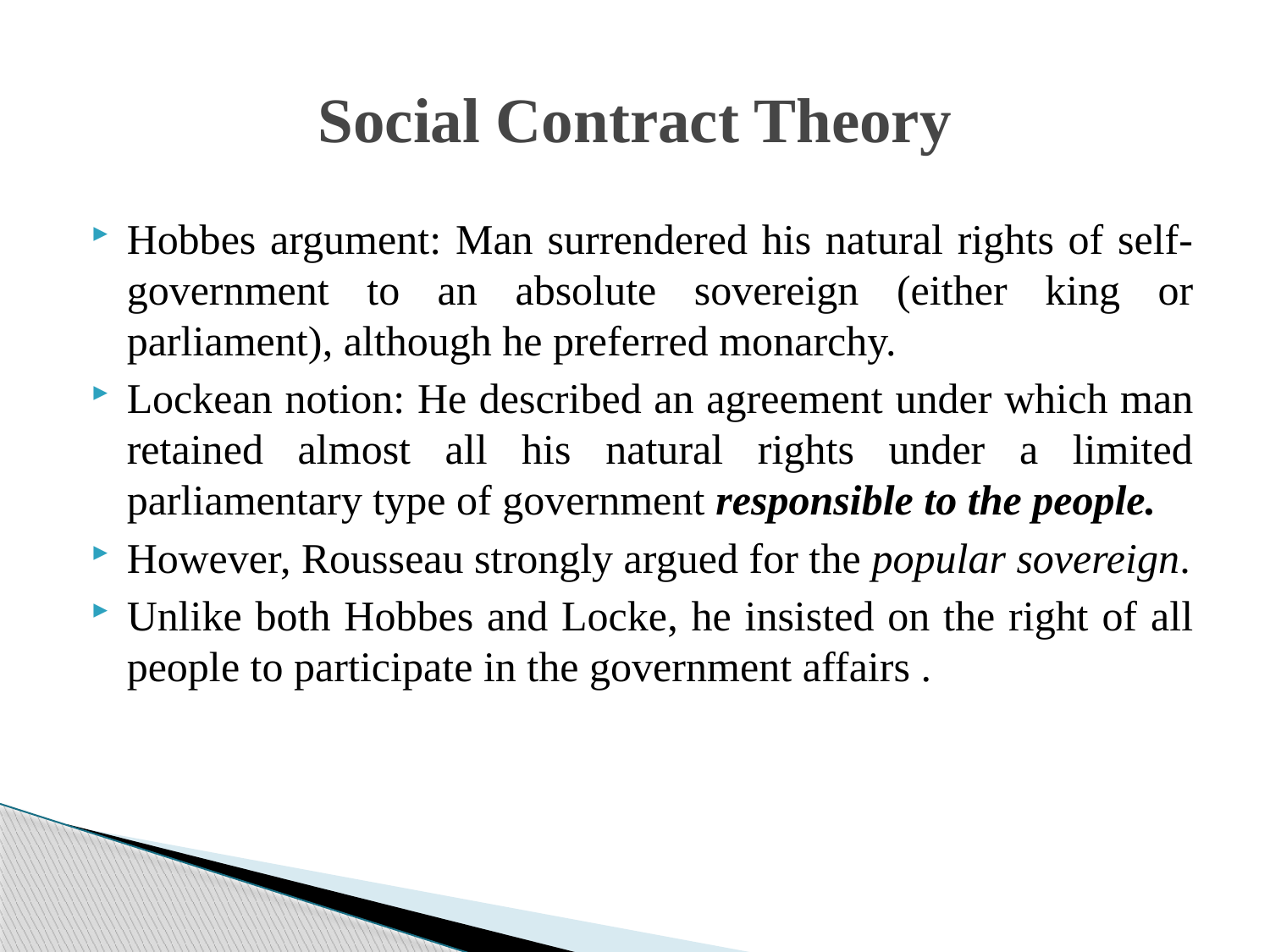

# Social Contract Theory
Hobbes argument: Man surrendered his natural rights of self-government to an absolute sovereign (either king or parliament), although he preferred monarchy.
Lockean notion: He described an agreement under which man retained almost all his natural rights under a limited parliamentary type of government responsible to the people.
However, Rousseau strongly argued for the popular sovereign.
Unlike both Hobbes and Locke, he insisted on the right of all people to participate in the government affairs .